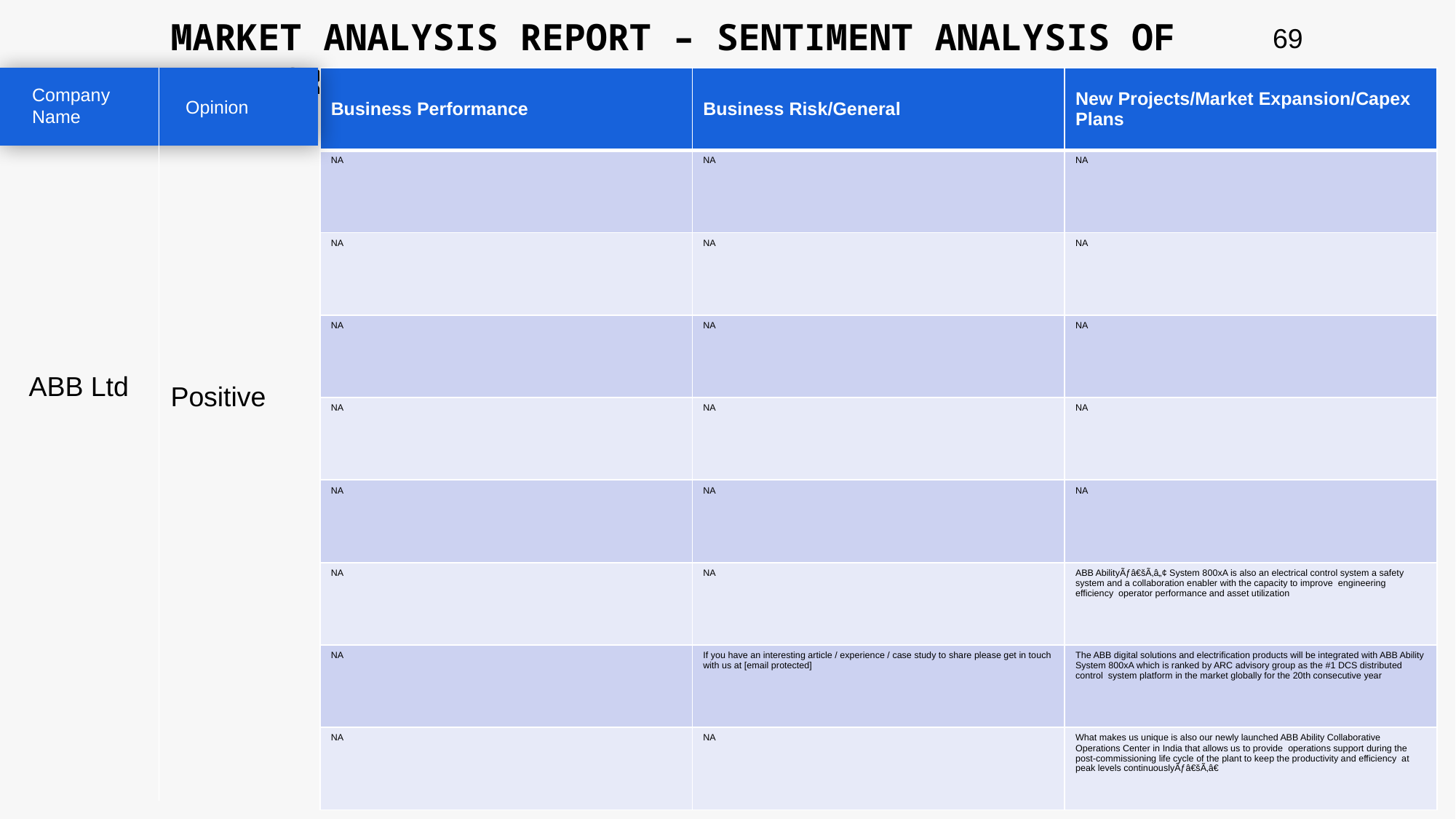

MARKET ANALYSIS REPORT – SENTIMENT ANALYSIS OF PEER GROUP
69

| Business Performance | Business Risk/General | New Projects/Market Expansion/Capex Plans |
| --- | --- | --- |
| NA | NA | NA |
| NA | NA | NA |
| NA | NA | NA |
| NA | NA | NA |
| NA | NA | NA |
| NA | NA | ABB AbilityÃƒâ€šÃ‚â„¢ System 800xA is also an electrical control system a safety system and a collaboration enabler with the capacity to improve engineering efficiency operator performance and asset utilization |
| NA | If you have an interesting article / experience / case study to share please get in touch with us at [email protected] | The ABB digital solutions and electrification products will be integrated with ABB Ability System 800xA which is ranked by ARC advisory group as the #1 DCS distributed control system platform in the market globally for the 20th consecutive year |
| NA | NA | What makes us unique is also our newly launched ABB Ability Collaborative Operations Center in India that allows us to provide operations support during the post-commissioning life cycle of the plant to keep the productivity and efficiency at peak levels continuouslyÃƒâ€šÃ‚â€ |
Company Name
Opinion
ABB Ltd
Positive